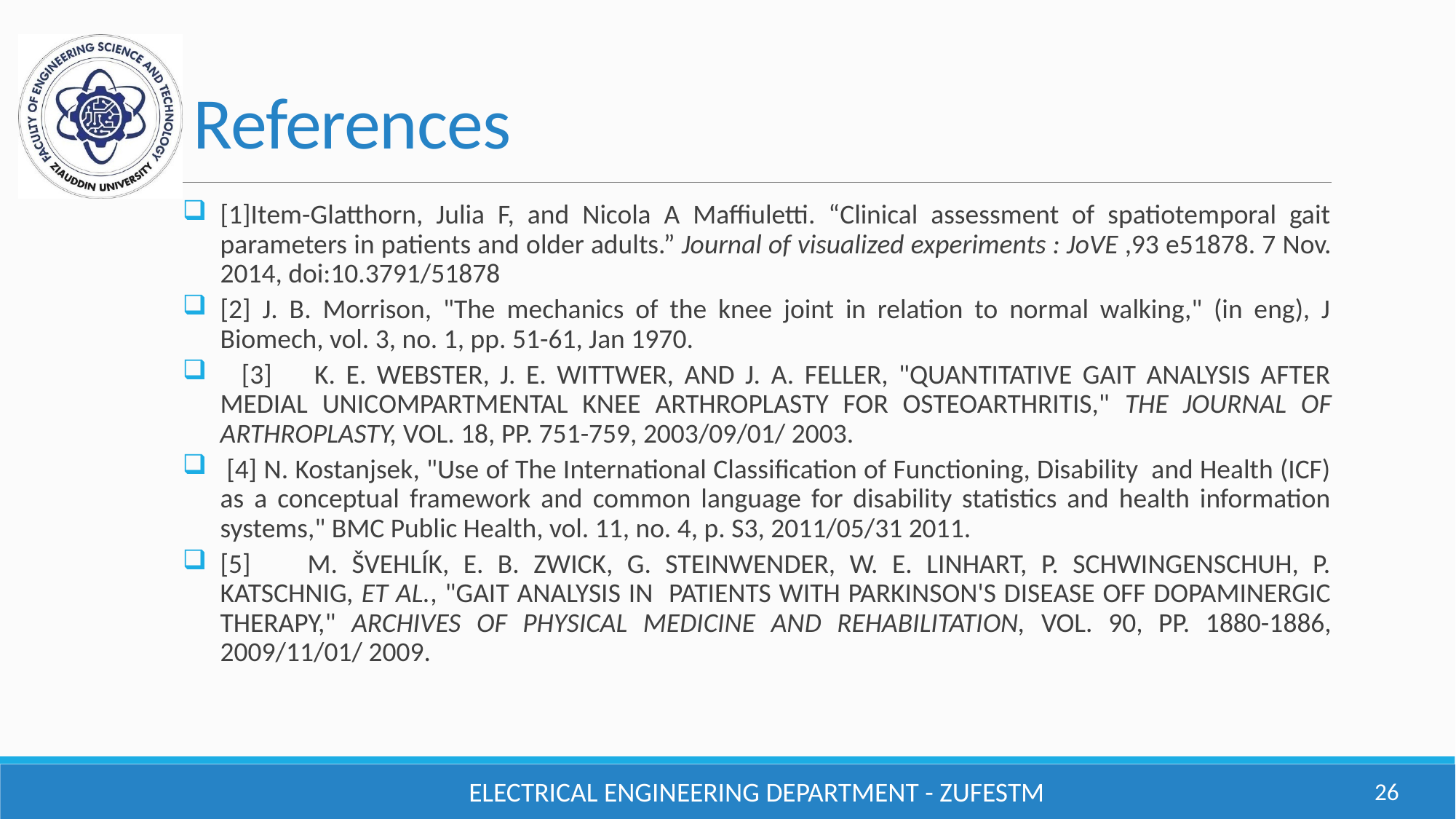

# References
[1]Item-Glatthorn, Julia F, and Nicola A Maffiuletti. “Clinical assessment of spatiotemporal gait parameters in patients and older adults.” Journal of visualized experiments : JoVE ,93 e51878. 7 Nov. 2014, doi:10.3791/51878
[2] J. B. Morrison, "The mechanics of the knee joint in relation to normal walking," (in eng), J Biomech, vol. 3, no. 1, pp. 51-61, Jan 1970.
  [3]    K. E. Webster, J. E. Wittwer, and J. A. Feller, "Quantitative gait analysis after medial unicompartmental knee arthroplasty for osteoarthritis," The Journal of Arthroplasty, vol. 18, pp. 751-759, 2003/09/01/ 2003.
 [4] N. Kostanjsek, "Use of The International Classification of Functioning, Disability  and Health (ICF) as a conceptual framework and common language for disability statistics and health information systems," BMC Public Health, vol. 11, no. 4, p. S3, 2011/05/31 2011.
[5]    M. Švehlík, E. B. Zwick, G. Steinwender, W. E. Linhart, P. Schwingenschuh, P. Katschnig, et al., "Gait Analysis in  Patients With Parkinson's Disease Off Dopaminergic Therapy," Archives of Physical Medicine and Rehabilitation, vol. 90, pp. 1880-1886, 2009/11/01/ 2009.

Electrical Engineering Department - ZUFESTM
26